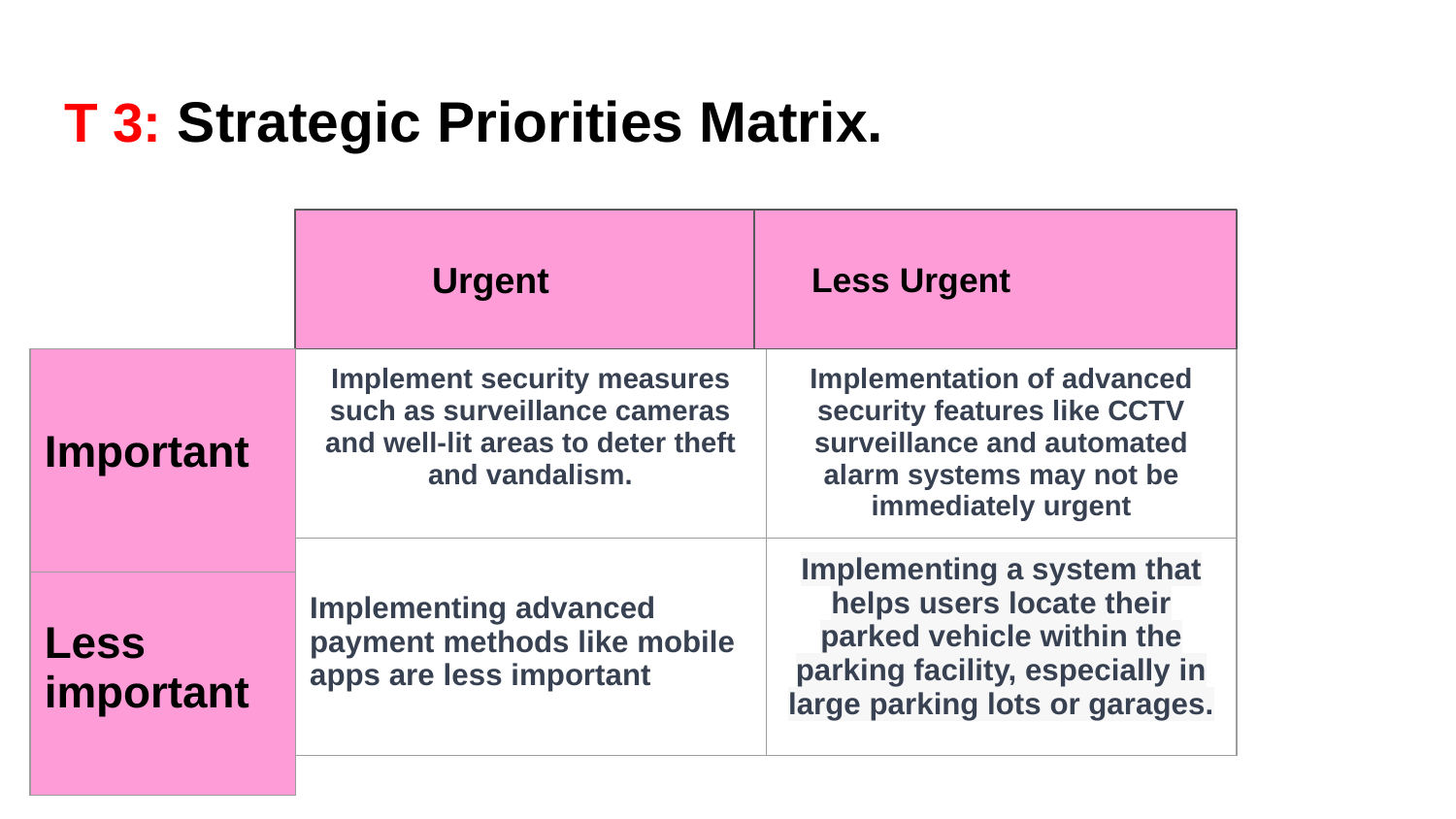

# T 3: Strategic Priorities Matrix.

            Urgent
     Less Urgent

| Important |
| --- |
| Less important |
| Implement security measures such as surveillance cameras and well-lit areas to deter theft and vandalism. | Implementation of advanced security features like CCTV surveillance and automated alarm systems may not be immediately urgent |
| --- | --- |
| Implementing advanced payment methods like mobile apps are less important | Implementing a system that helps users locate their parked vehicle within the parking facility, especially in large parking lots or garages. |